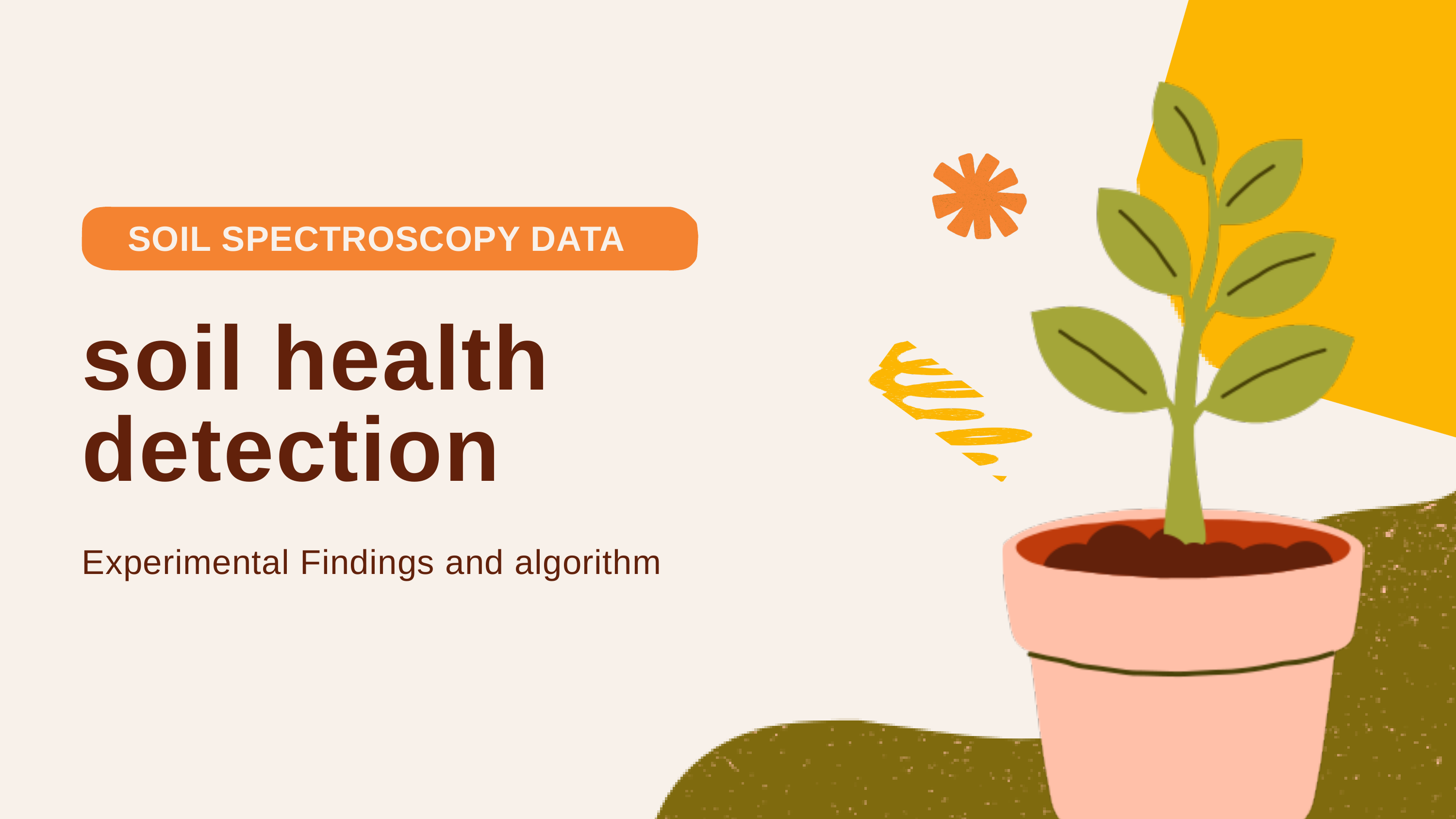

SOIL SPECTROSCOPY DATA

soil health detection

Experimental Findings and algorithm